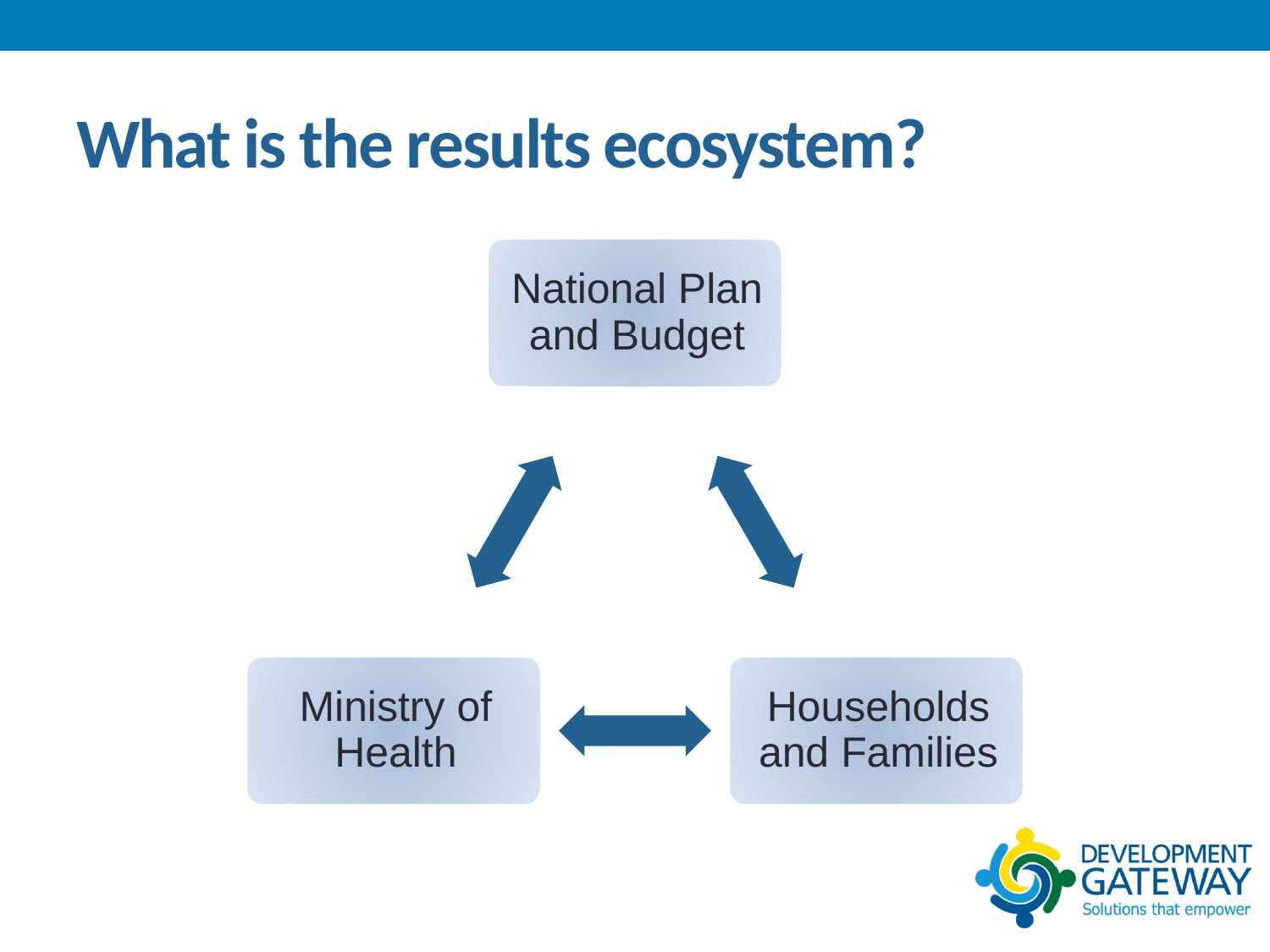

# What is the results ecosystem?
National Plan and Budget

Households and Families

Ministry of Health